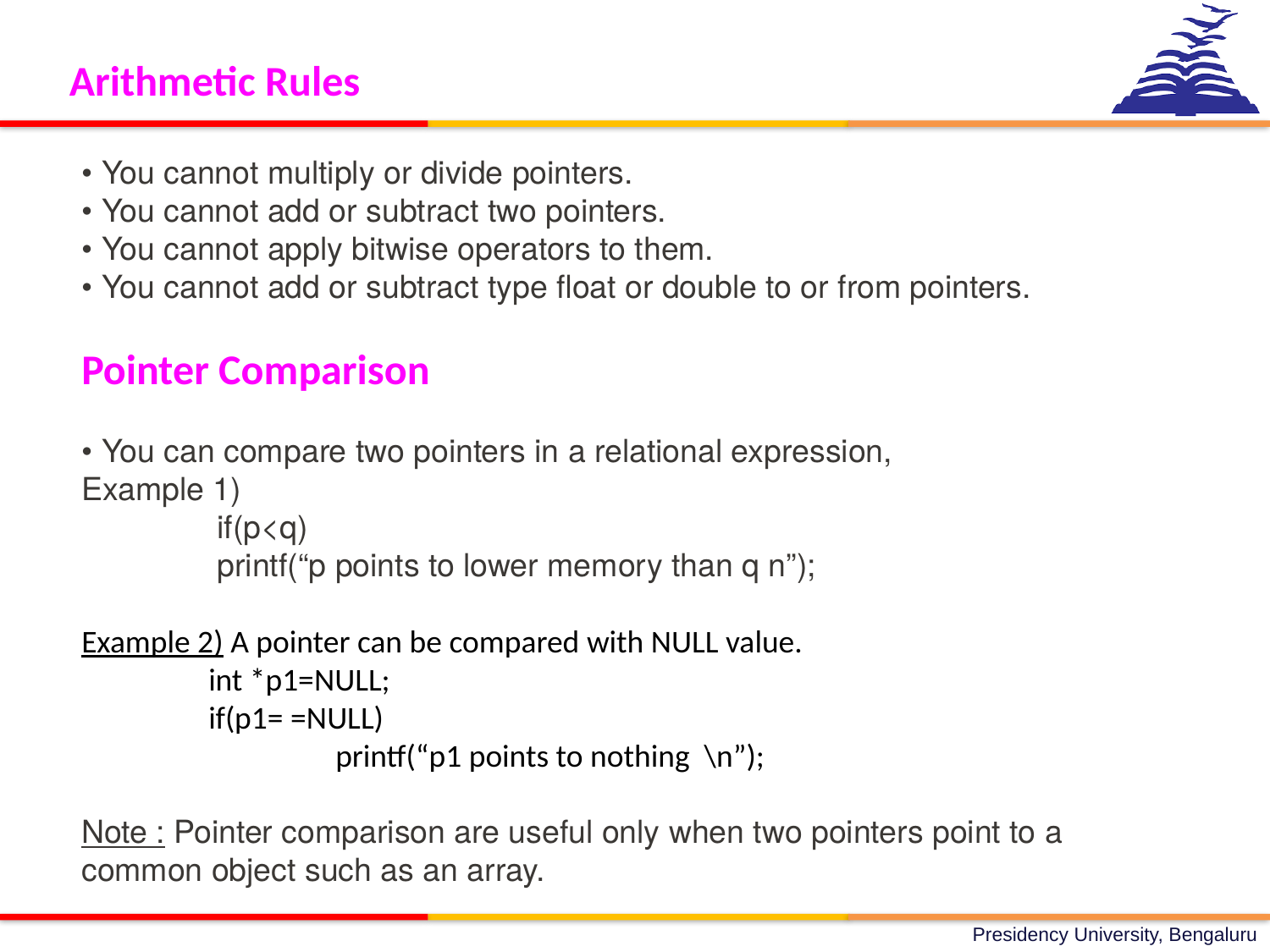

Arithmetic Rules
• You cannot multiply or divide pointers.
• You cannot add or subtract two pointers.
• You cannot apply bitwise operators to them.
• You cannot add or subtract type float or double to or from pointers.
Pointer Comparison

• You can compare two pointers in a relational expression,
Example 1)
	 if(p<q)
 	 printf(“p points to lower memory than q n”);

Example 2) A pointer can be compared with NULL value.
	int *p1=NULL;
	if(p1= =NULL)
         		printf(“p1 points to nothing  \n”);

Note : Pointer comparison are useful only when two pointers point to a common object such as an array.